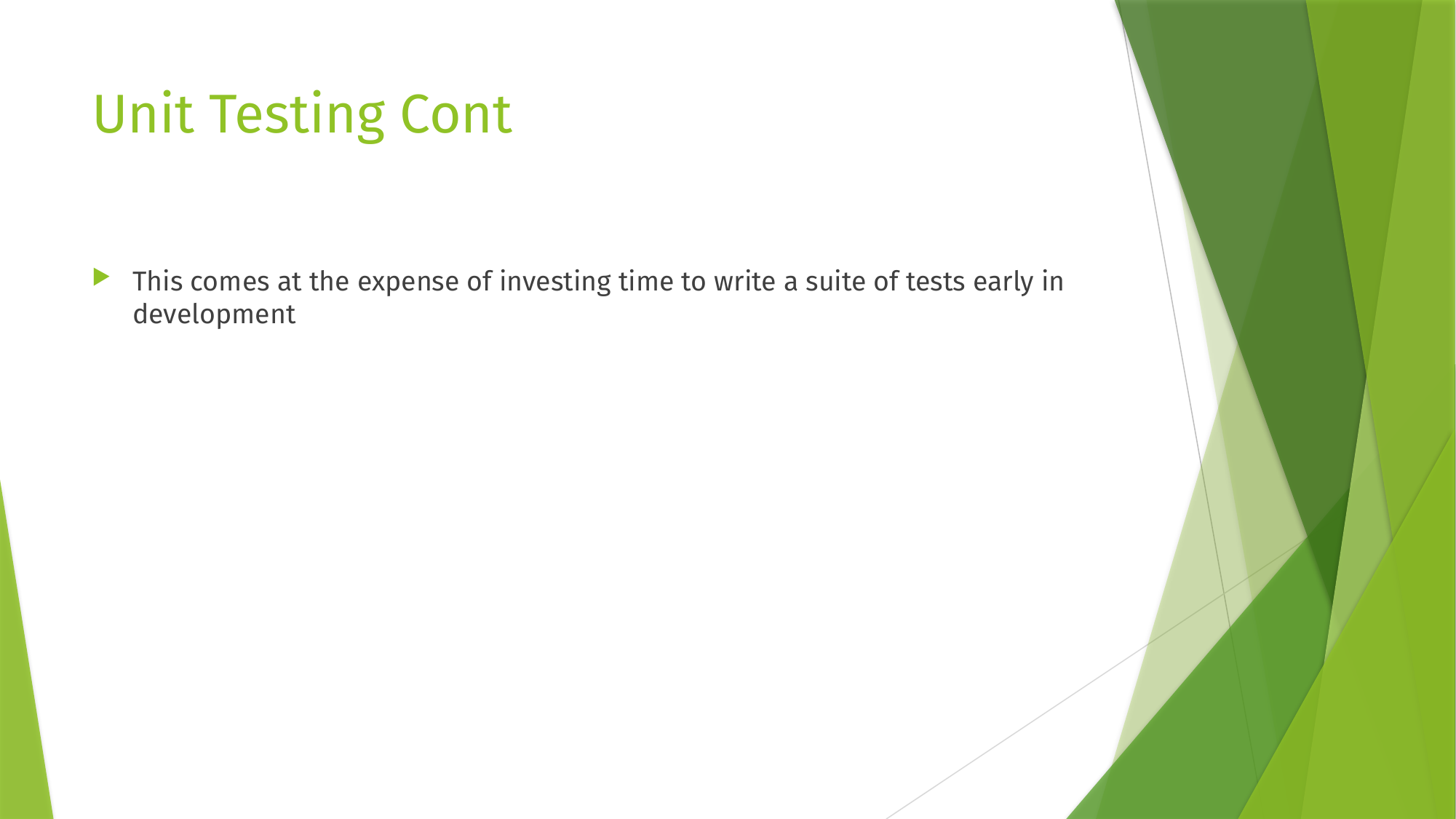

# Unit Testing Cont
This comes at the expense of investing time to write a suite of tests early in development